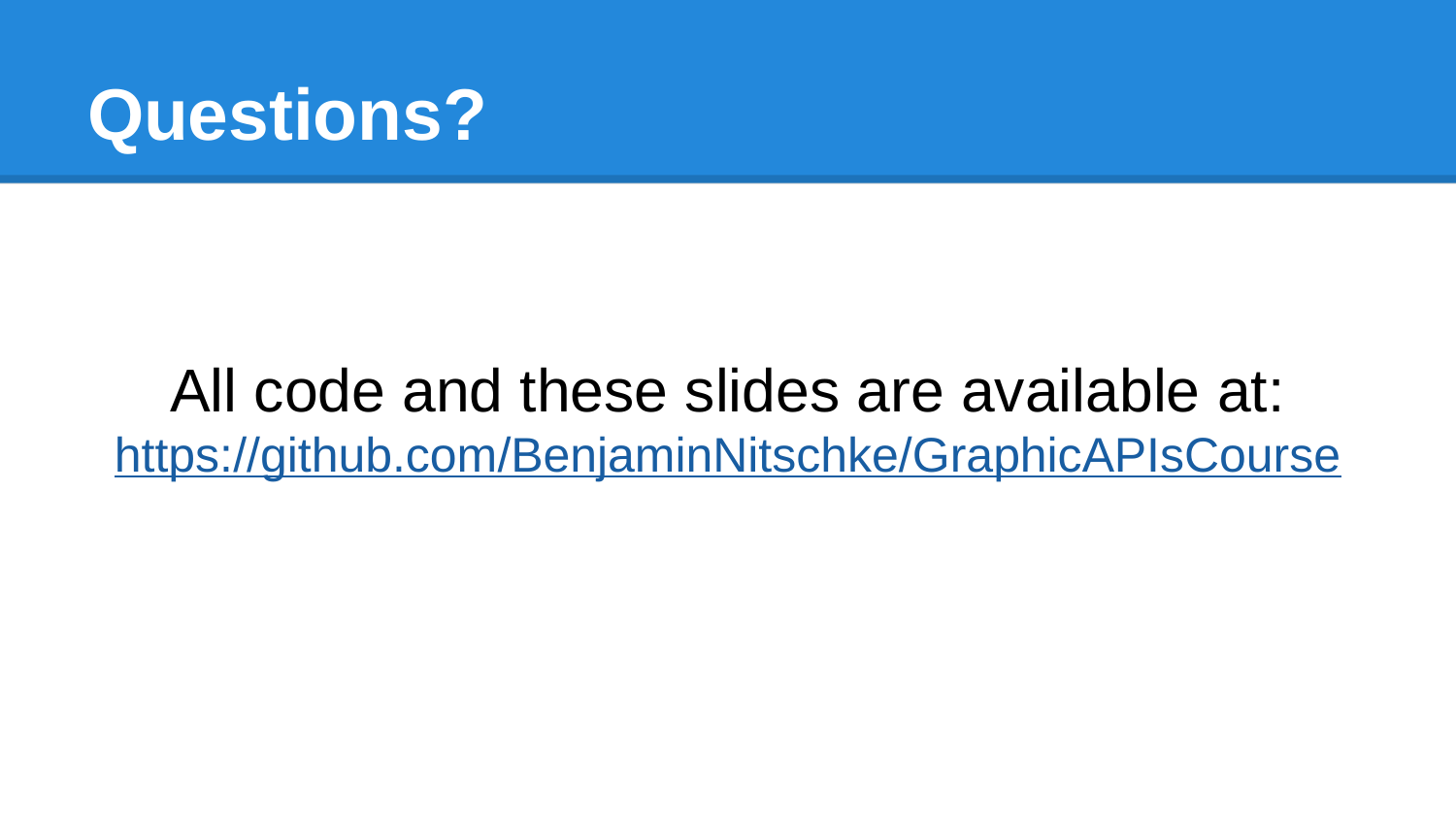

# Questions?

All code and these slides are available at:
https://github.com/BenjaminNitschke/GraphicAPIsCourse